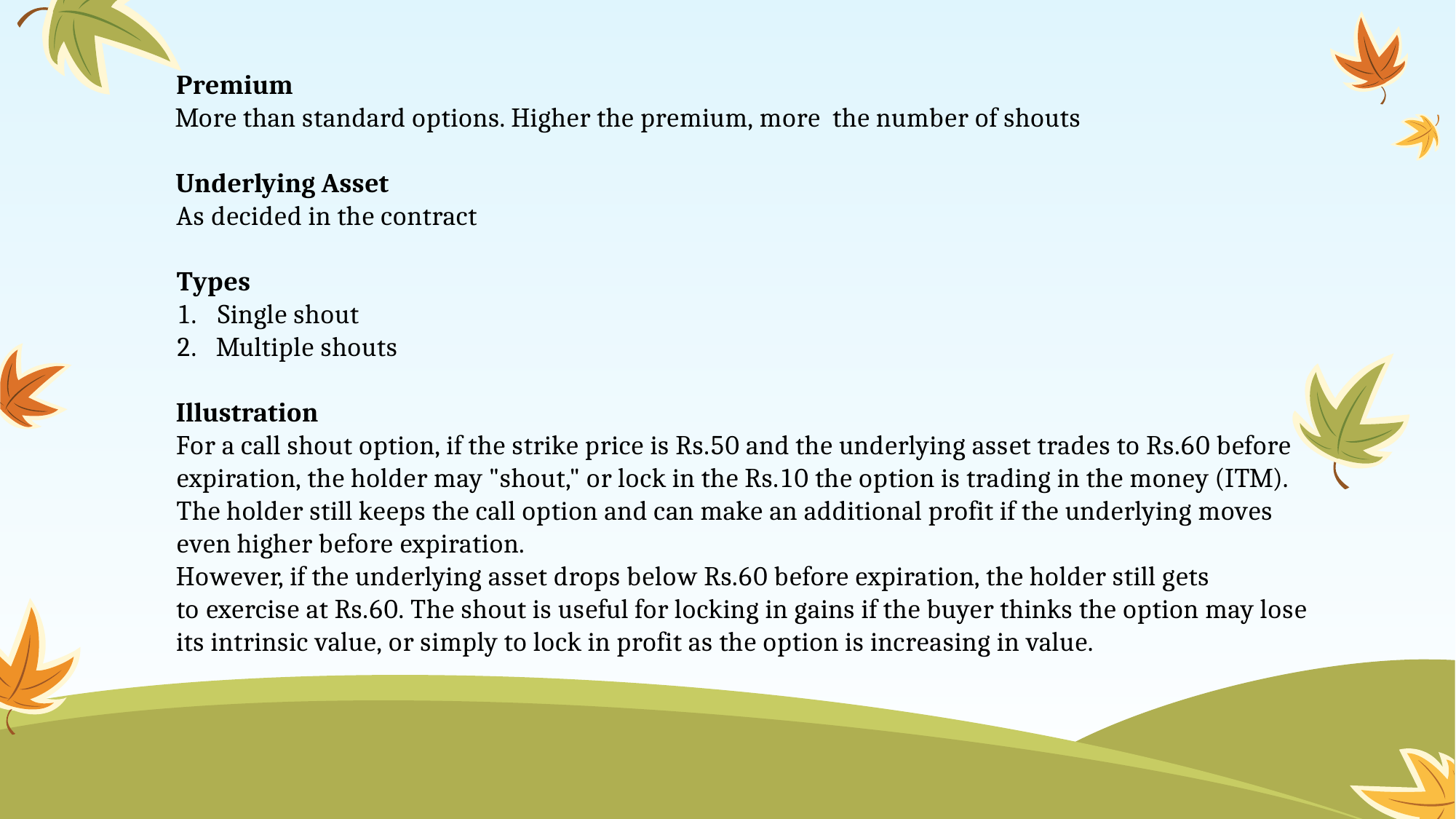

Premium
More than standard options. Higher the premium, more  the number of shouts

Underlying Asset
As decided in the contract

Types
Single shout
Multiple shouts

Illustration
For a call shout option, if the strike price is Rs.50 and the underlying asset trades to Rs.60 before expiration, the holder may "shout," or lock in the Rs.10 the option is trading in the money (ITM). The holder still keeps the call option and can make an additional profit if the underlying moves even higher before expiration.
However, if the underlying asset drops below Rs.60 before expiration, the holder still gets to exercise at Rs.60. The shout is useful for locking in gains if the buyer thinks the option may lose its intrinsic value, or simply to lock in profit as the option is increasing in value.